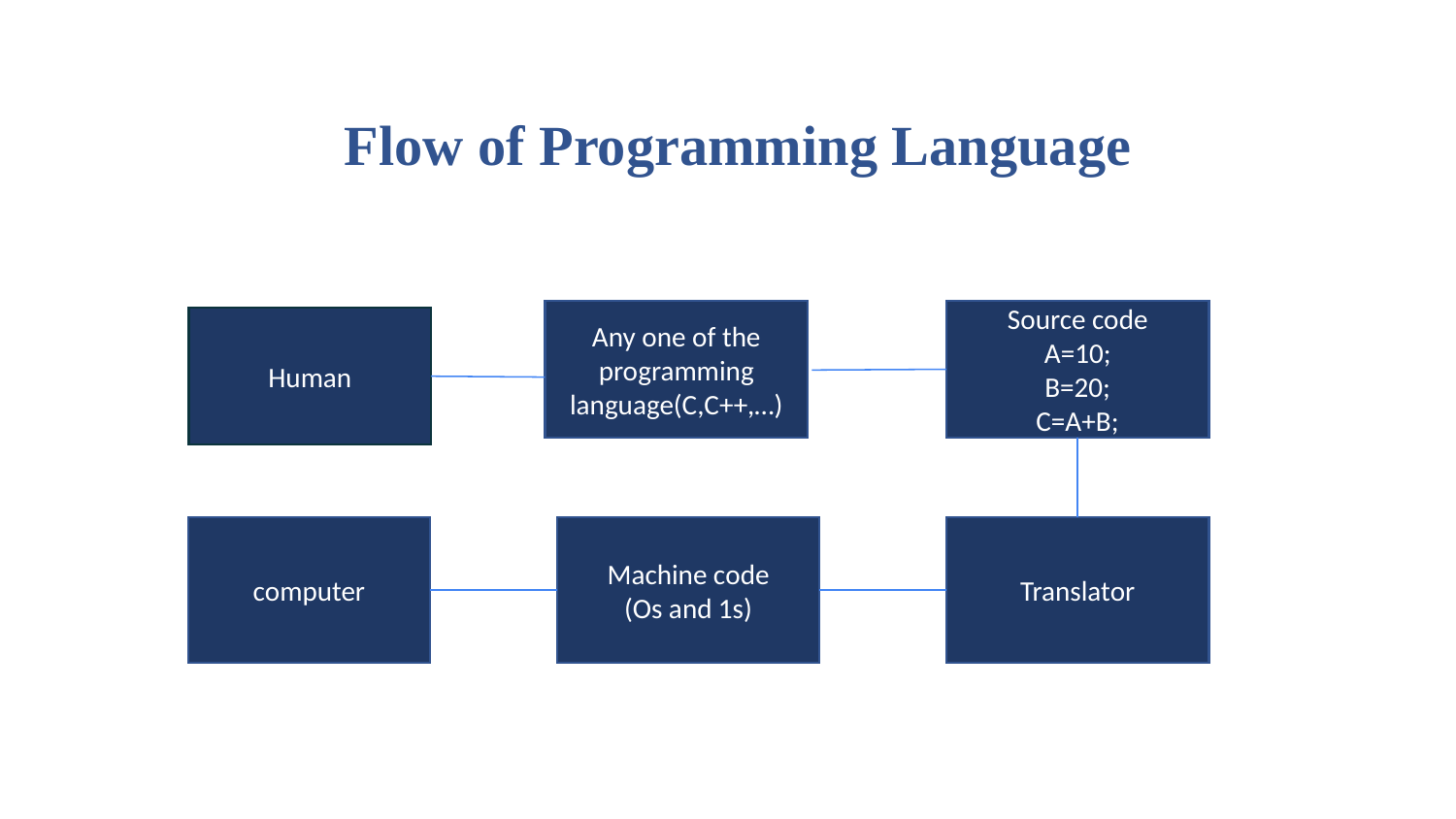

#
                  Flow of Programming Language
Any one of the programming language(C,C++,…)
Source code
A=10;
B=20;
C=A+B;
Human
computer
Machine code
(Os and 1s)
Translator